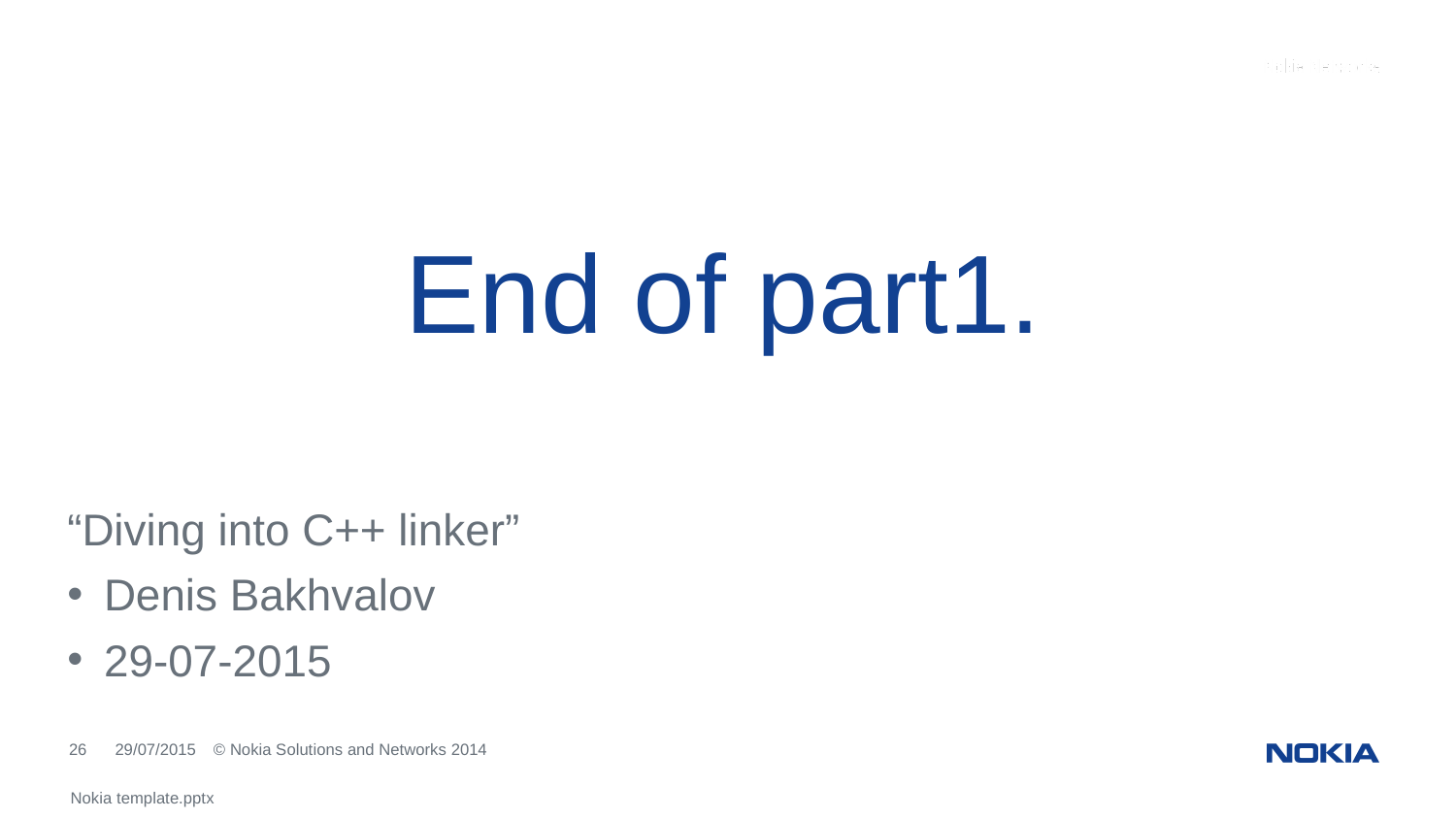

End of part1.
“Diving into C++ linker”
Denis Bakhvalov
29-07-2015
<Change information classification in footer>